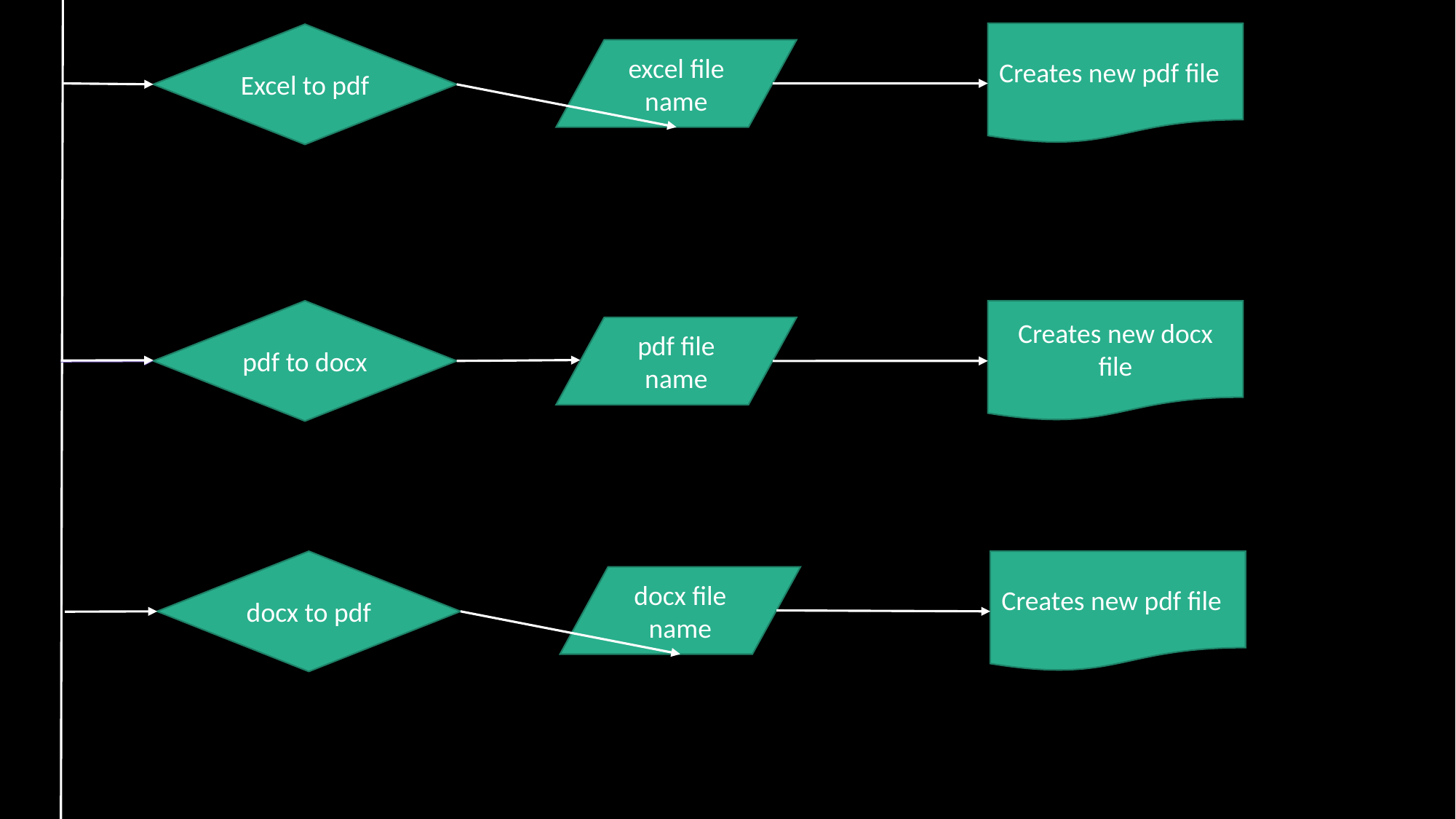

Creates new pdf file
Excel to pdf
excel file name
pdf to docx
Creates new docx file
pdf file name
docx to pdf
Creates new pdf file
docx file name